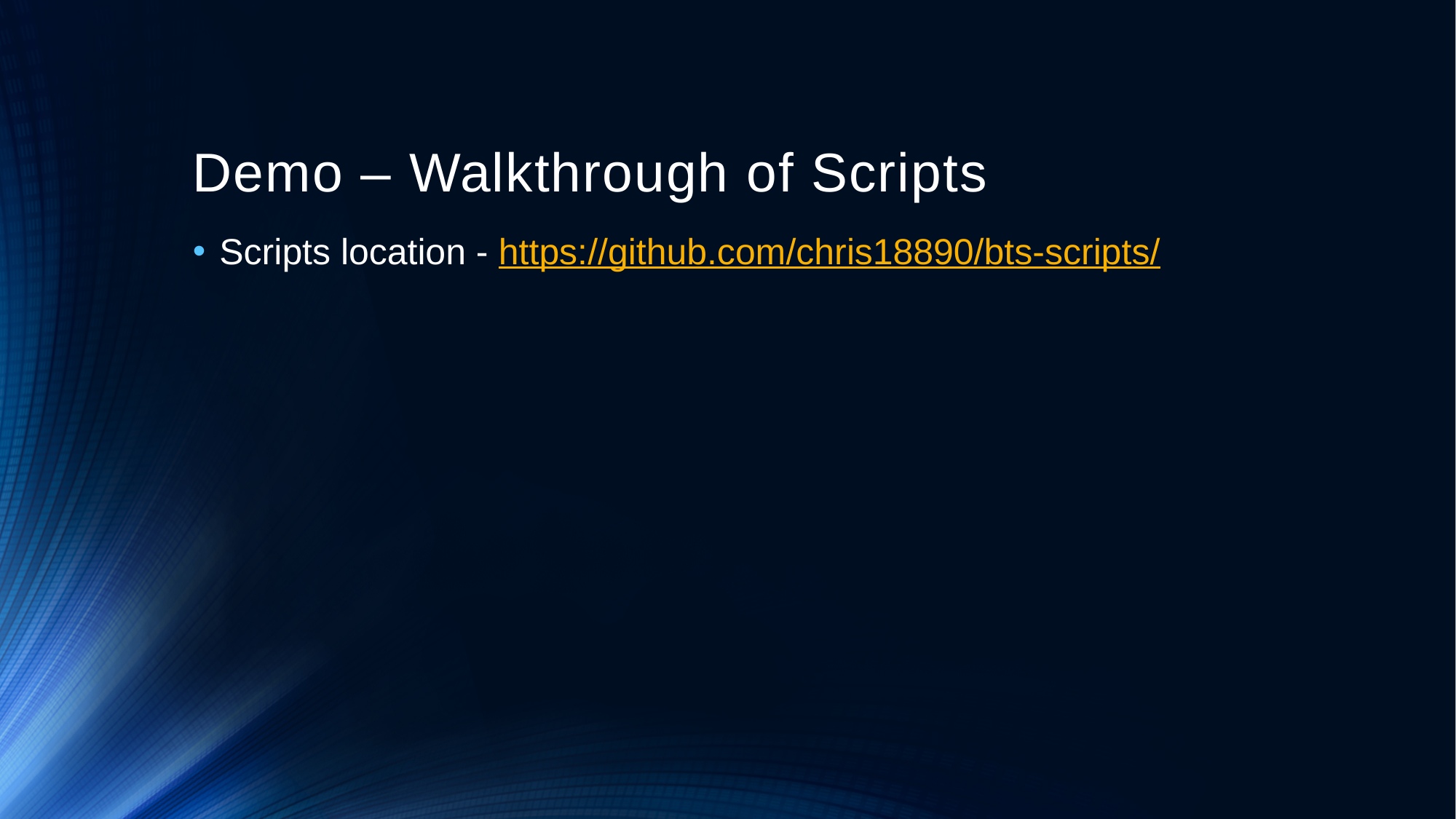

# Demo – Walkthrough of Scripts
Scripts location - https://github.com/chris18890/bts-scripts/